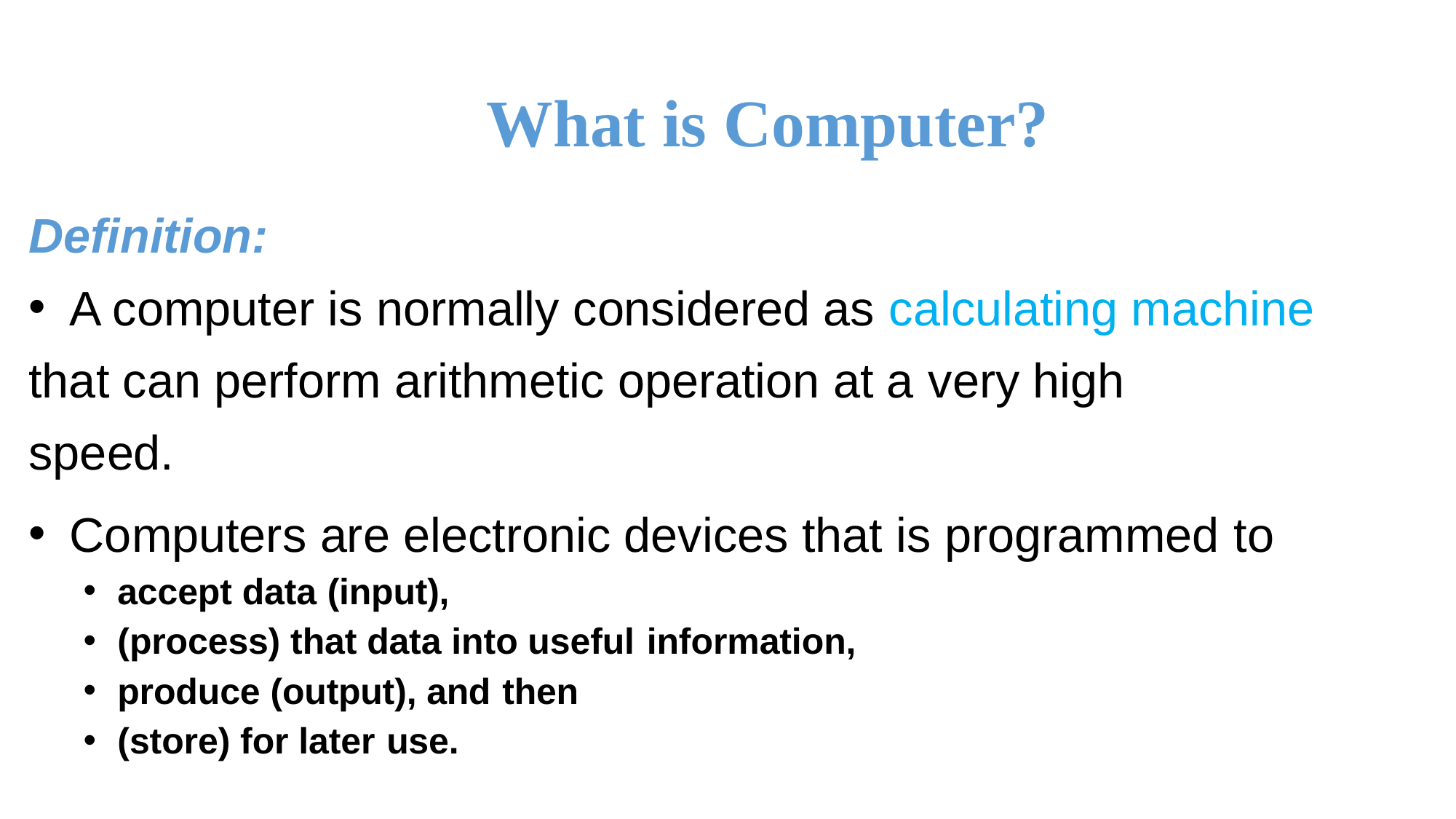

# What is Computer?

Definition:

A computer is normally considered as calculating machine

that can perform arithmetic operation at a very high

speed.
Computers are electronic devices that is programmed to
accept data (input),
(process) that data into useful information,
produce (output), and then
(store) for later use.